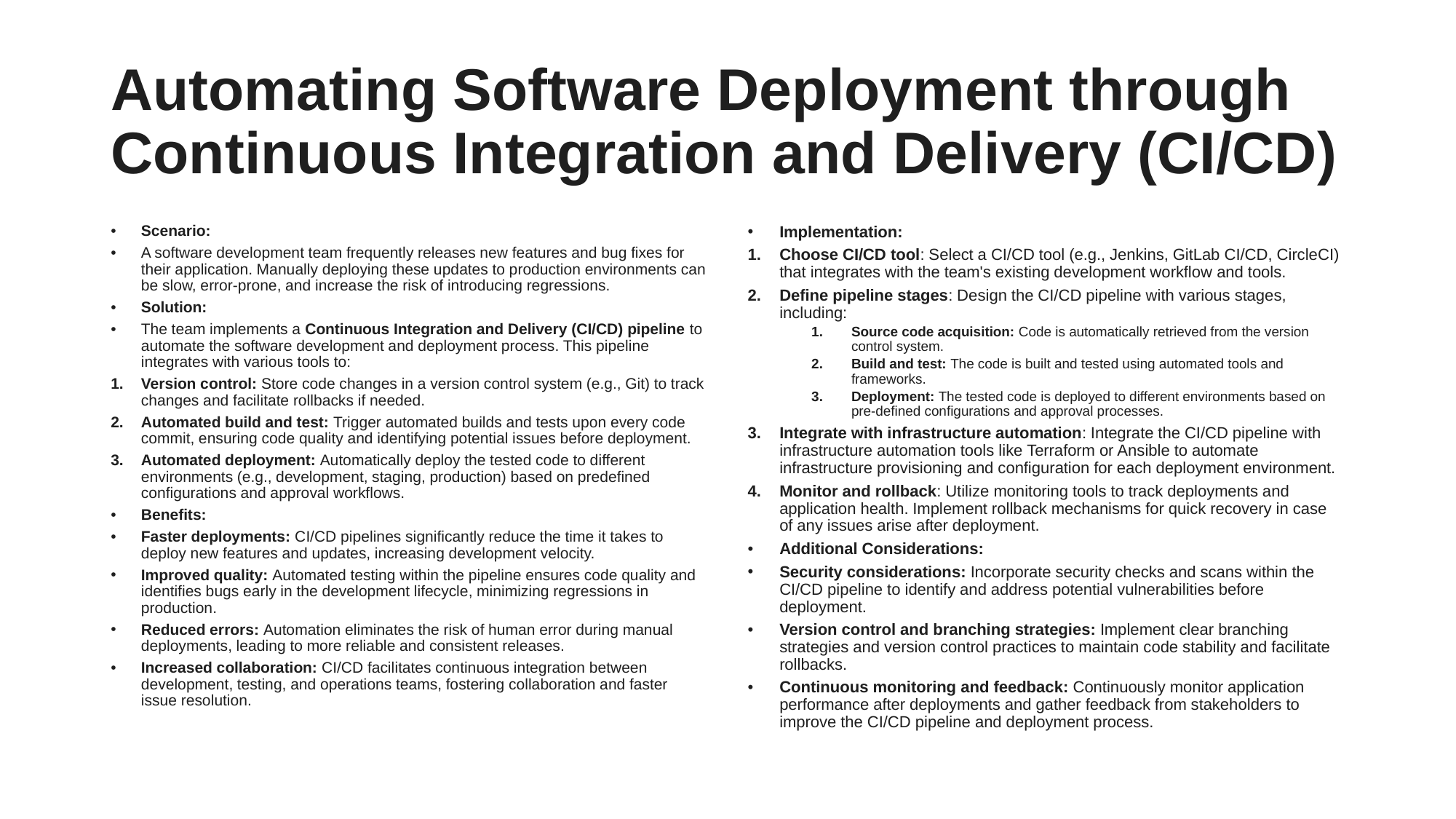

# Automating Software Deployment through Continuous Integration and Delivery (CI/CD)
Scenario:
A software development team frequently releases new features and bug fixes for their application. Manually deploying these updates to production environments can be slow, error-prone, and increase the risk of introducing regressions.
Solution:
The team implements a Continuous Integration and Delivery (CI/CD) pipeline to automate the software development and deployment process. This pipeline integrates with various tools to:
Version control: Store code changes in a version control system (e.g., Git) to track changes and facilitate rollbacks if needed.
Automated build and test: Trigger automated builds and tests upon every code commit, ensuring code quality and identifying potential issues before deployment.
Automated deployment: Automatically deploy the tested code to different environments (e.g., development, staging, production) based on predefined configurations and approval workflows.
Benefits:
Faster deployments: CI/CD pipelines significantly reduce the time it takes to deploy new features and updates, increasing development velocity.
Improved quality: Automated testing within the pipeline ensures code quality and identifies bugs early in the development lifecycle, minimizing regressions in production.
Reduced errors: Automation eliminates the risk of human error during manual deployments, leading to more reliable and consistent releases.
Increased collaboration: CI/CD facilitates continuous integration between development, testing, and operations teams, fostering collaboration and faster issue resolution.

Implementation:
Choose CI/CD tool: Select a CI/CD tool (e.g., Jenkins, GitLab CI/CD, CircleCI) that integrates with the team's existing development workflow and tools.
Define pipeline stages: Design the CI/CD pipeline with various stages, including:
Source code acquisition: Code is automatically retrieved from the version control system.
Build and test: The code is built and tested using automated tools and frameworks.
Deployment: The tested code is deployed to different environments based on pre-defined configurations and approval processes.
Integrate with infrastructure automation: Integrate the CI/CD pipeline with infrastructure automation tools like Terraform or Ansible to automate infrastructure provisioning and configuration for each deployment environment.
Monitor and rollback: Utilize monitoring tools to track deployments and application health. Implement rollback mechanisms for quick recovery in case of any issues arise after deployment.
Additional Considerations:
Security considerations: Incorporate security checks and scans within the CI/CD pipeline to identify and address potential vulnerabilities before deployment.
Version control and branching strategies: Implement clear branching strategies and version control practices to maintain code stability and facilitate rollbacks.
Continuous monitoring and feedback: Continuously monitor application performance after deployments and gather feedback from stakeholders to improve the CI/CD pipeline and deployment process.